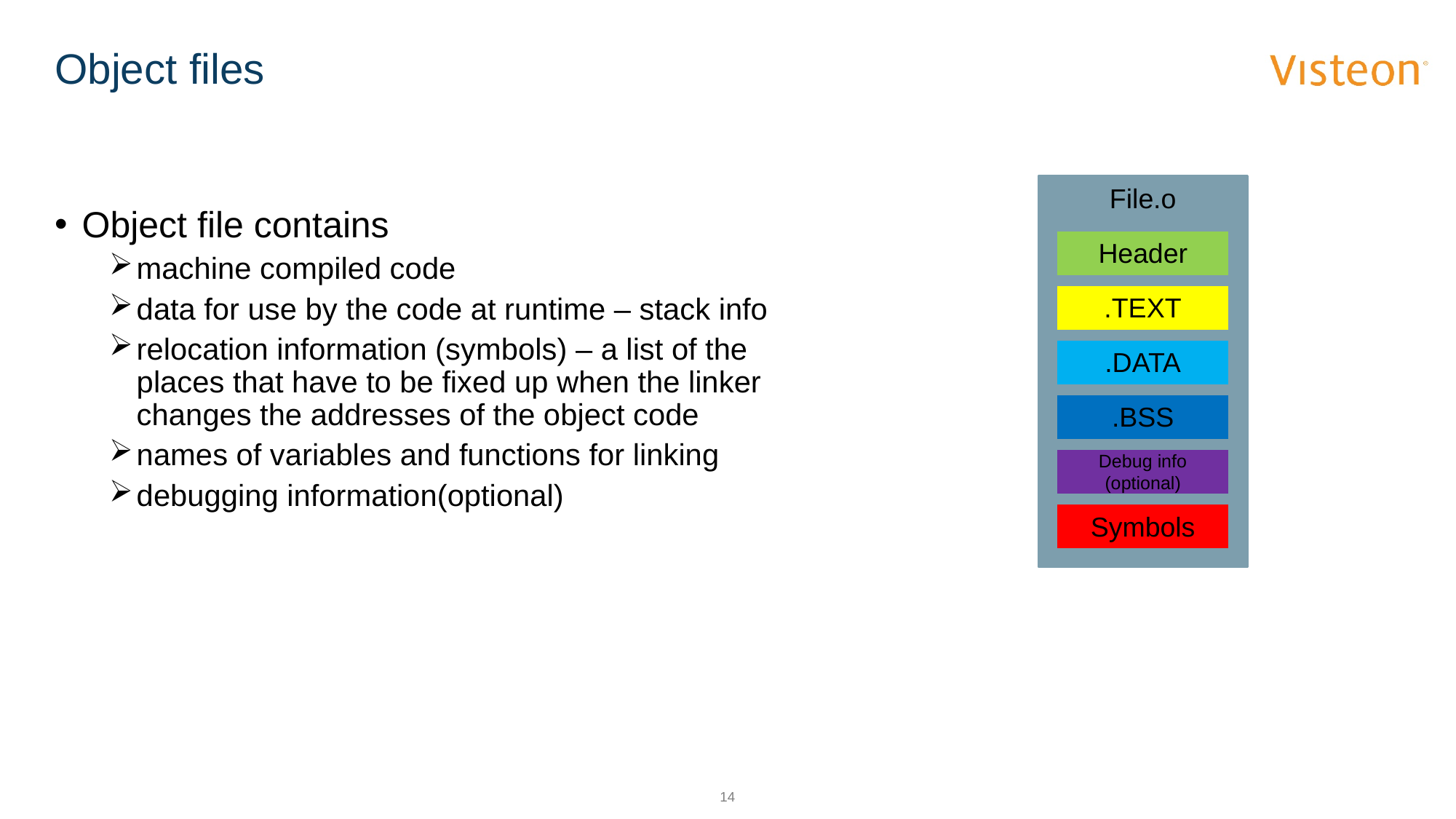

# Object files

File.o
Header
.TEXT
.DATA
.BSS
Debug info (optional)
Symbols
Object file contains
machine compiled code
data for use by the code at runtime – stack info
relocation information (symbols) – a list of the places that have to be fixed up when the linker changes the addresses of the object code
names of variables and functions for linking
debugging information(optional)
14